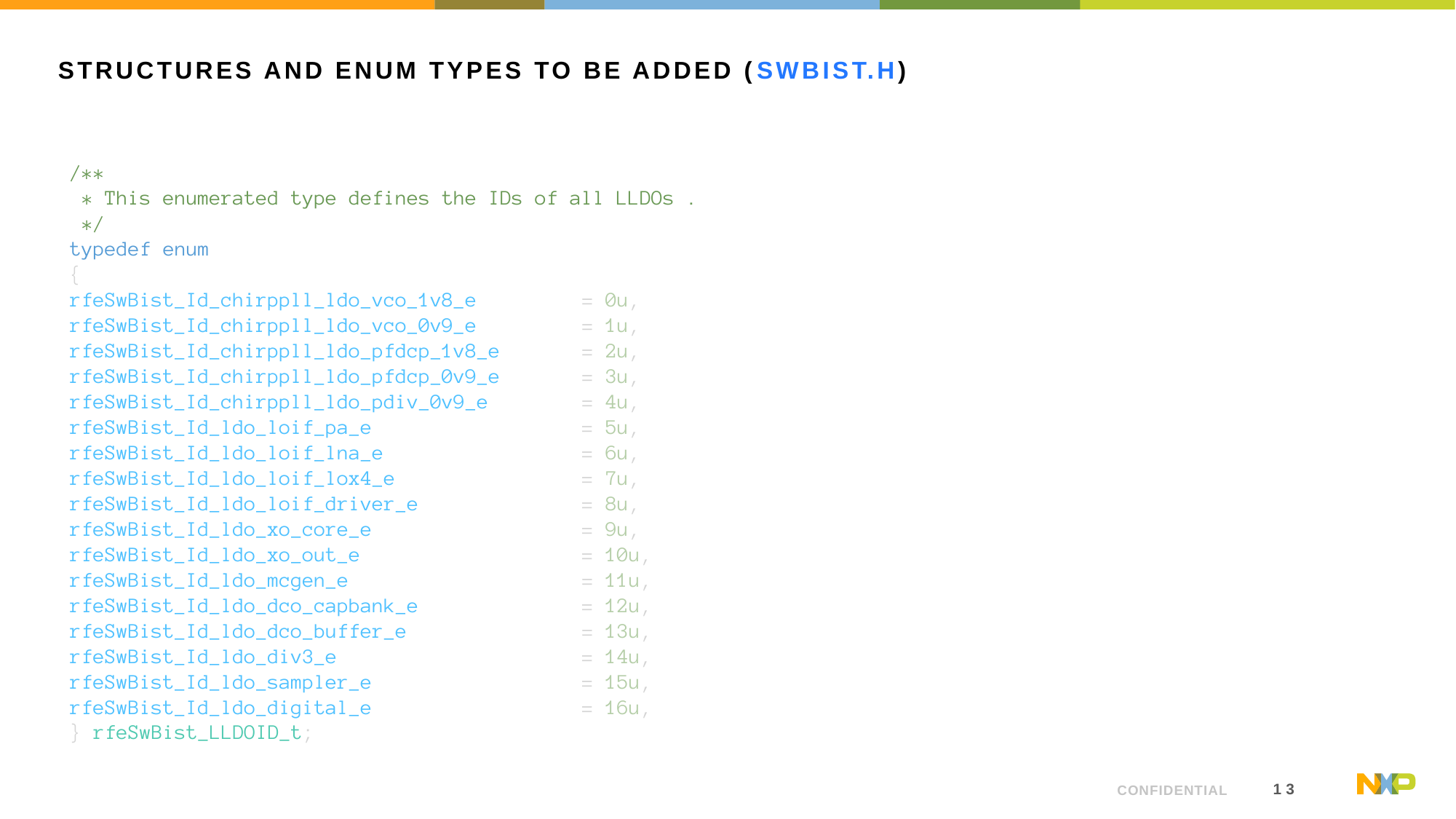

# Structures and ENUM types to be added (SWBist.h)

/**
 * This enumerated type defines the IDs of all LLDOs .
 */
typedef enum
{
rfeSwBist_Id_chirppll_ldo_vco_1v8_e         = 0u,
rfeSwBist_Id_chirppll_ldo_vco_0v9_e         = 1u,
rfeSwBist_Id_chirppll_ldo_pfdcp_1v8_e       = 2u,
rfeSwBist_Id_chirppll_ldo_pfdcp_0v9_e       = 3u,
rfeSwBist_Id_chirppll_ldo_pdiv_0v9_e        = 4u,
rfeSwBist_Id_ldo_loif_pa_e                  = 5u,
rfeSwBist_Id_ldo_loif_lna_e                 = 6u,
rfeSwBist_Id_ldo_loif_lox4_e                = 7u,
rfeSwBist_Id_ldo_loif_driver_e              = 8u,
rfeSwBist_Id_ldo_xo_core_e                  = 9u,
rfeSwBist_Id_ldo_xo_out_e                   = 10u,
rfeSwBist_Id_ldo_mcgen_e                    = 11u,
rfeSwBist_Id_ldo_dco_capbank_e              = 12u,
rfeSwBist_Id_ldo_dco_buffer_e               = 13u,
rfeSwBist_Id_ldo_div3_e                     = 14u,
rfeSwBist_Id_ldo_sampler_e                  = 15u,
rfeSwBist_Id_ldo_digital_e                  = 16u,
} rfeSwBist_LLDOID_t;